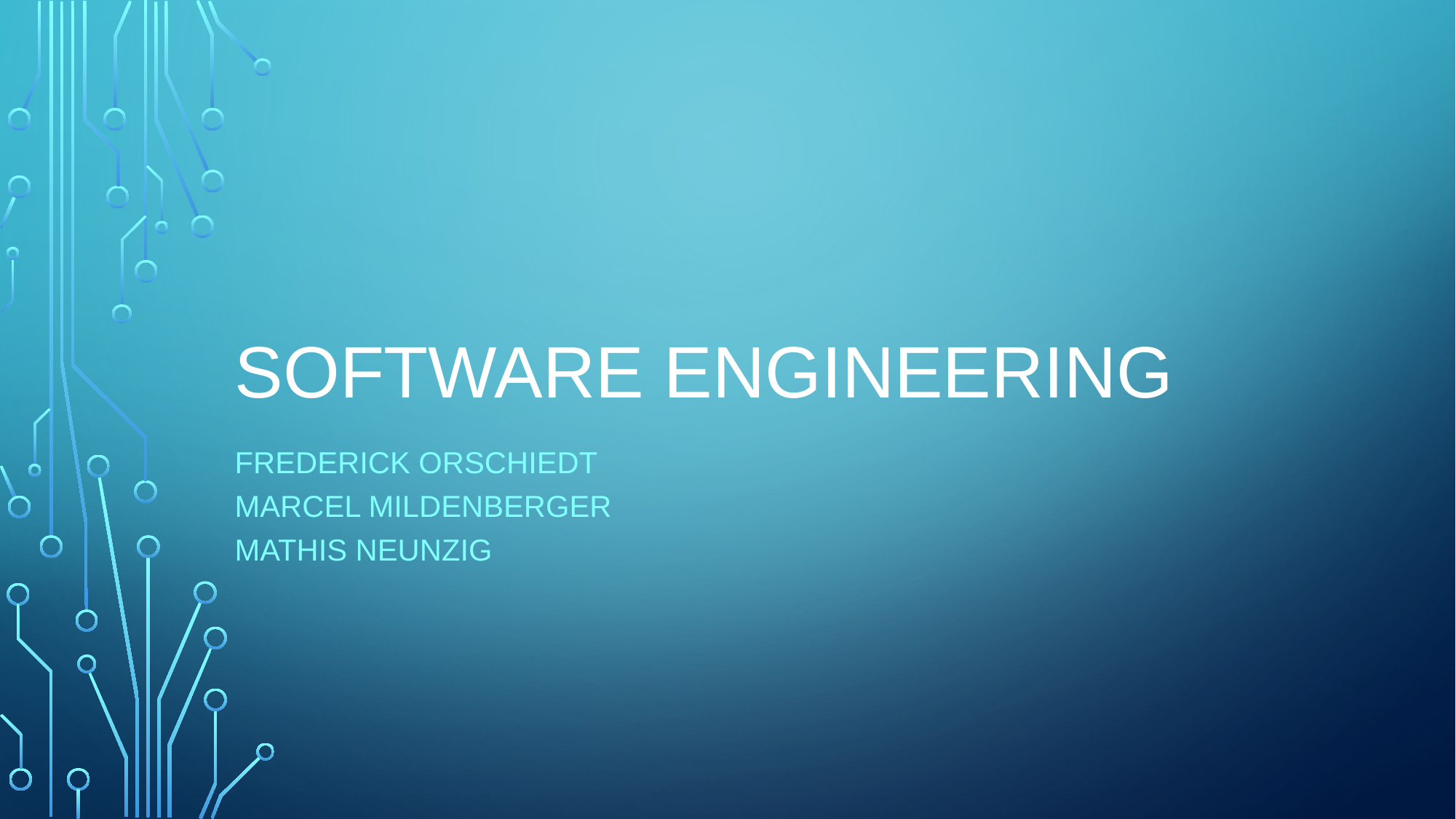

# Software Engineering
Frederick Orschiedt
Marcel Mildenberger
Mathis Neunzig